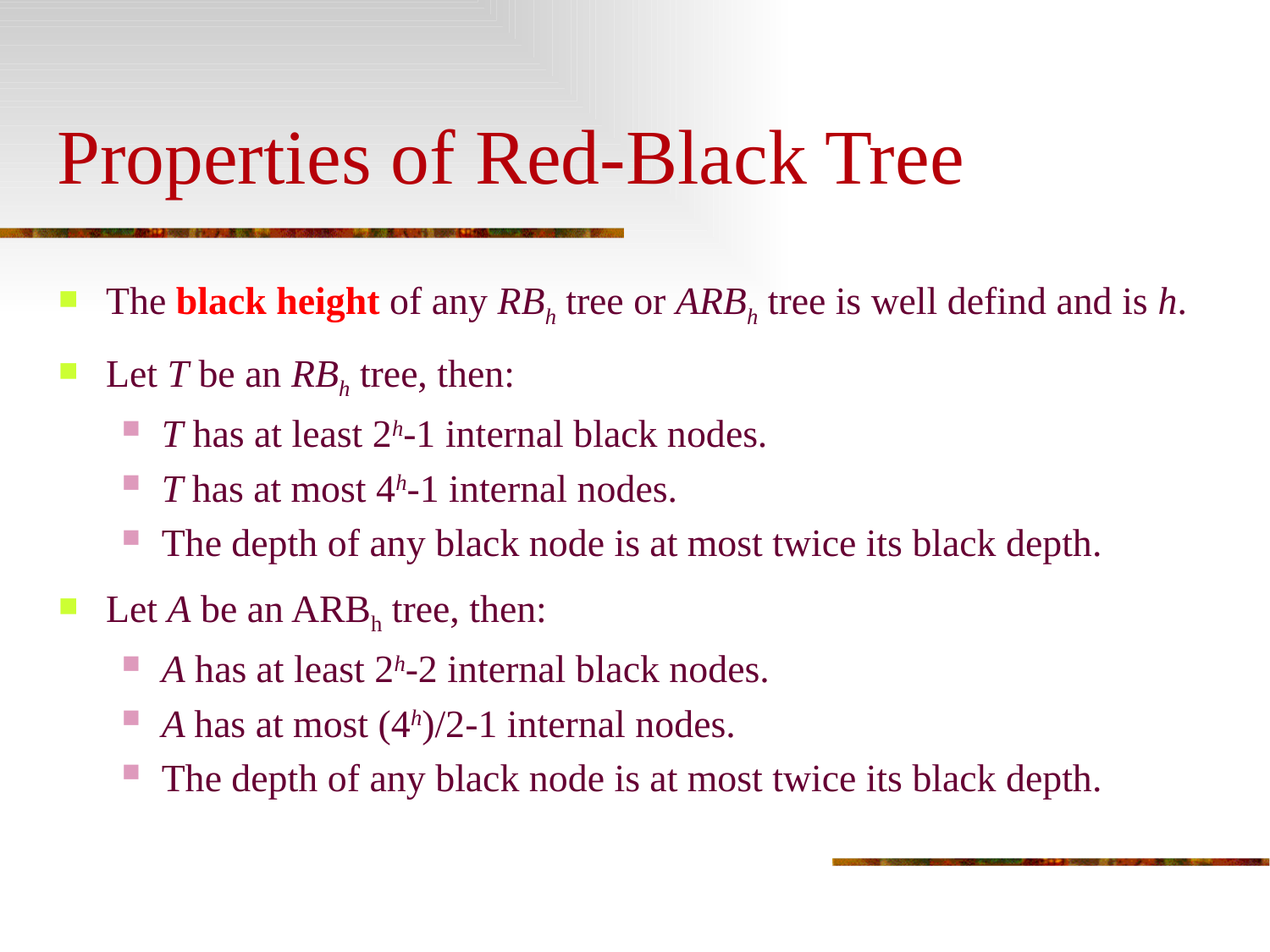

# Properties of Red-Black Tree
The black height of any RBh tree or ARBh tree is well defind and is h.
Let T be an RBh tree, then:
T has at least 2h-1 internal black nodes.
T has at most 4h-1 internal nodes.
The depth of any black node is at most twice its black depth.
Let A be an ARBh tree, then:
A has at least 2h-2 internal black nodes.
A has at most (4h)/2-1 internal nodes.
The depth of any black node is at most twice its black depth.